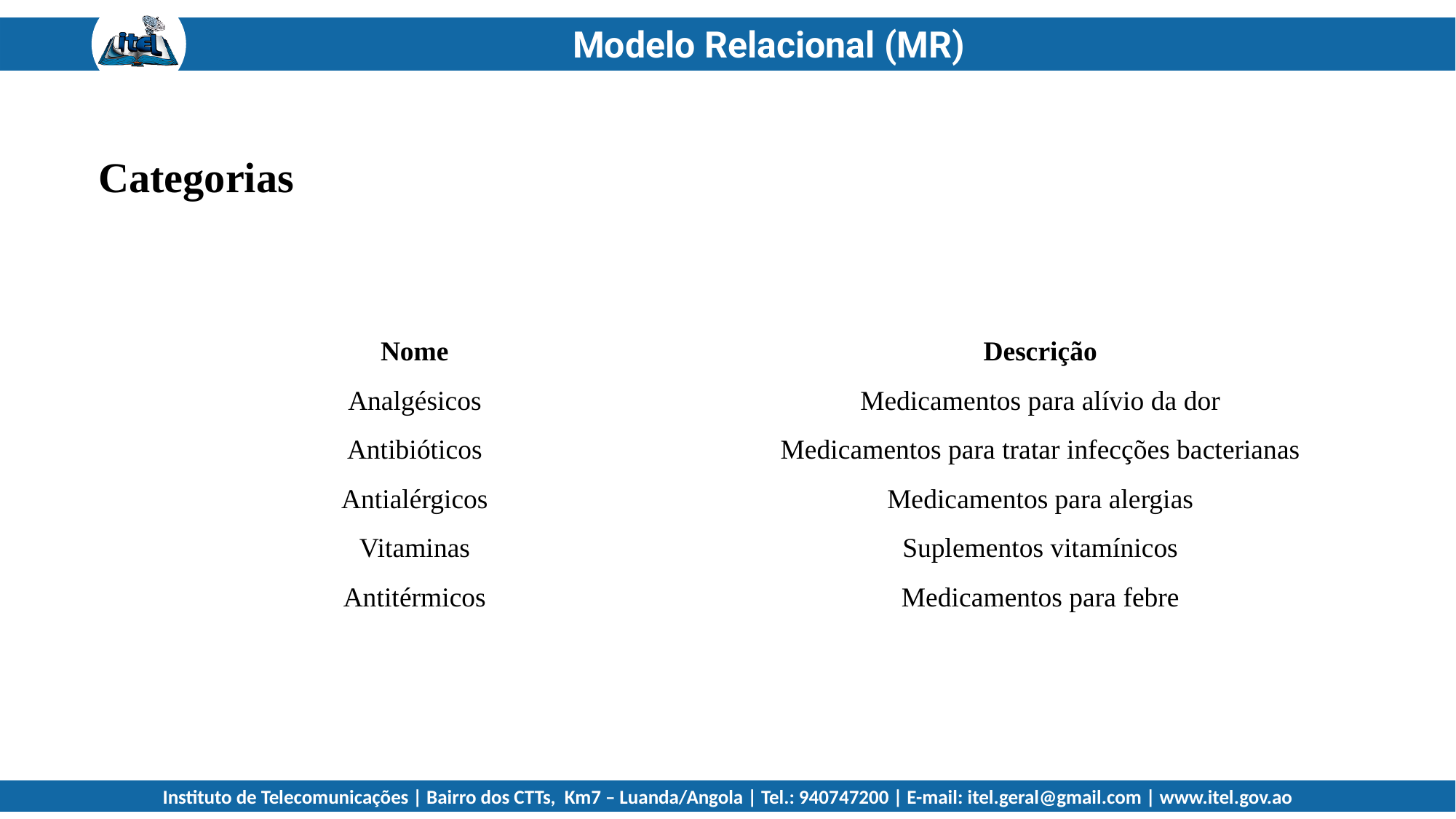

Modelo Relacional (MR)
Categorias
| Nome | Descrição |
| --- | --- |
| Analgésicos | Medicamentos para alívio da dor |
| Antibióticos | Medicamentos para tratar infecções bacterianas |
| Antialérgicos | Medicamentos para alergias |
| Vitaminas | Suplementos vitamínicos |
| Antitérmicos | Medicamentos para febre |